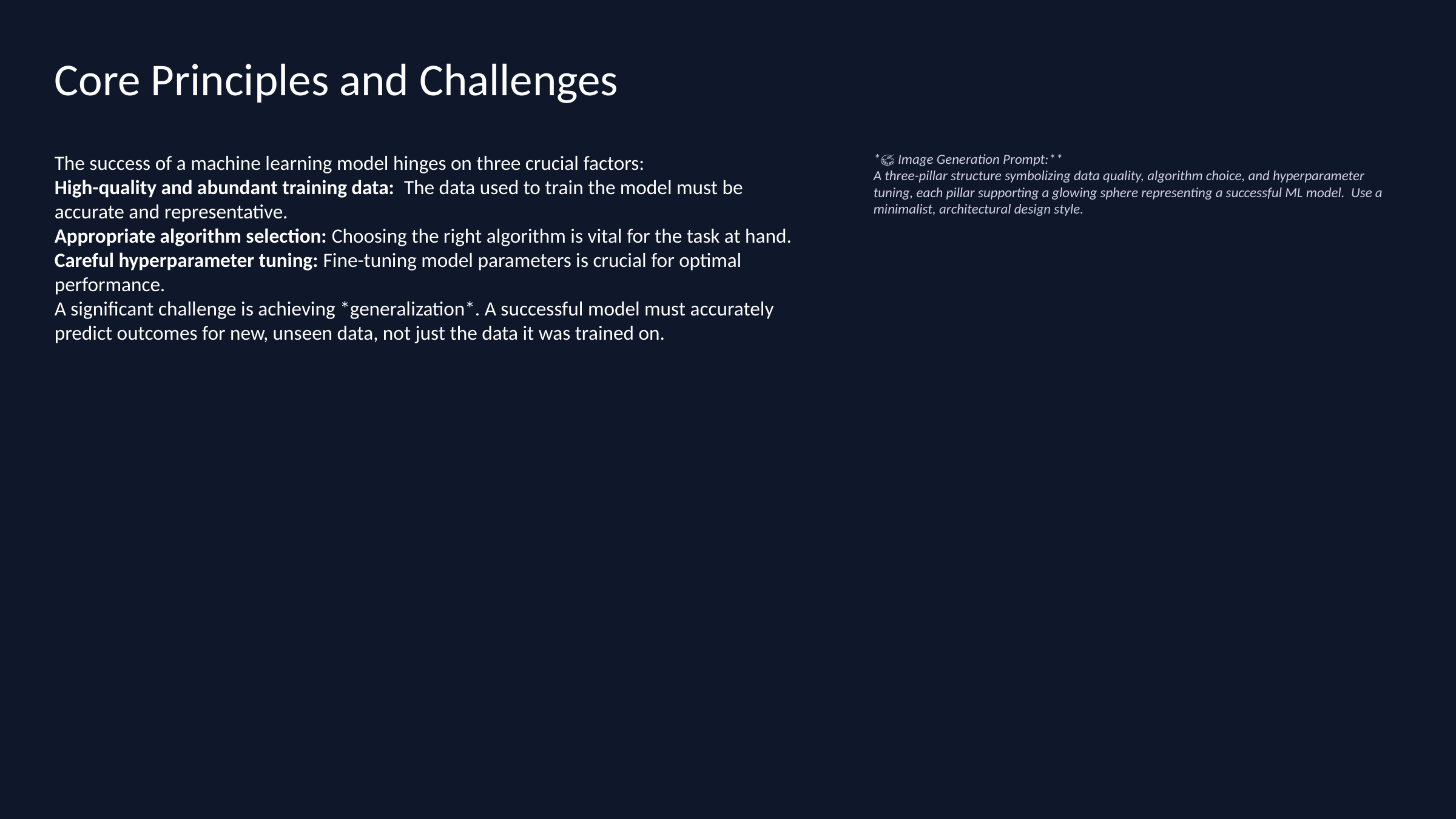

Core Principles and Challenges

The success of a machine learning model hinges on three crucial factors:
High-quality and abundant training data:  The data used to train the model must be accurate and representative.
Appropriate algorithm selection: Choosing the right algorithm is vital for the task at hand.
Careful hyperparameter tuning: Fine-tuning model parameters is crucial for optimal performance.
A significant challenge is achieving *generalization*. A successful model must accurately predict outcomes for new, unseen data, not just the data it was trained on.

*🎨 Image Generation Prompt:**
A three-pillar structure symbolizing data quality, algorithm choice, and hyperparameter tuning, each pillar supporting a glowing sphere representing a successful ML model.  Use a minimalist, architectural design style.